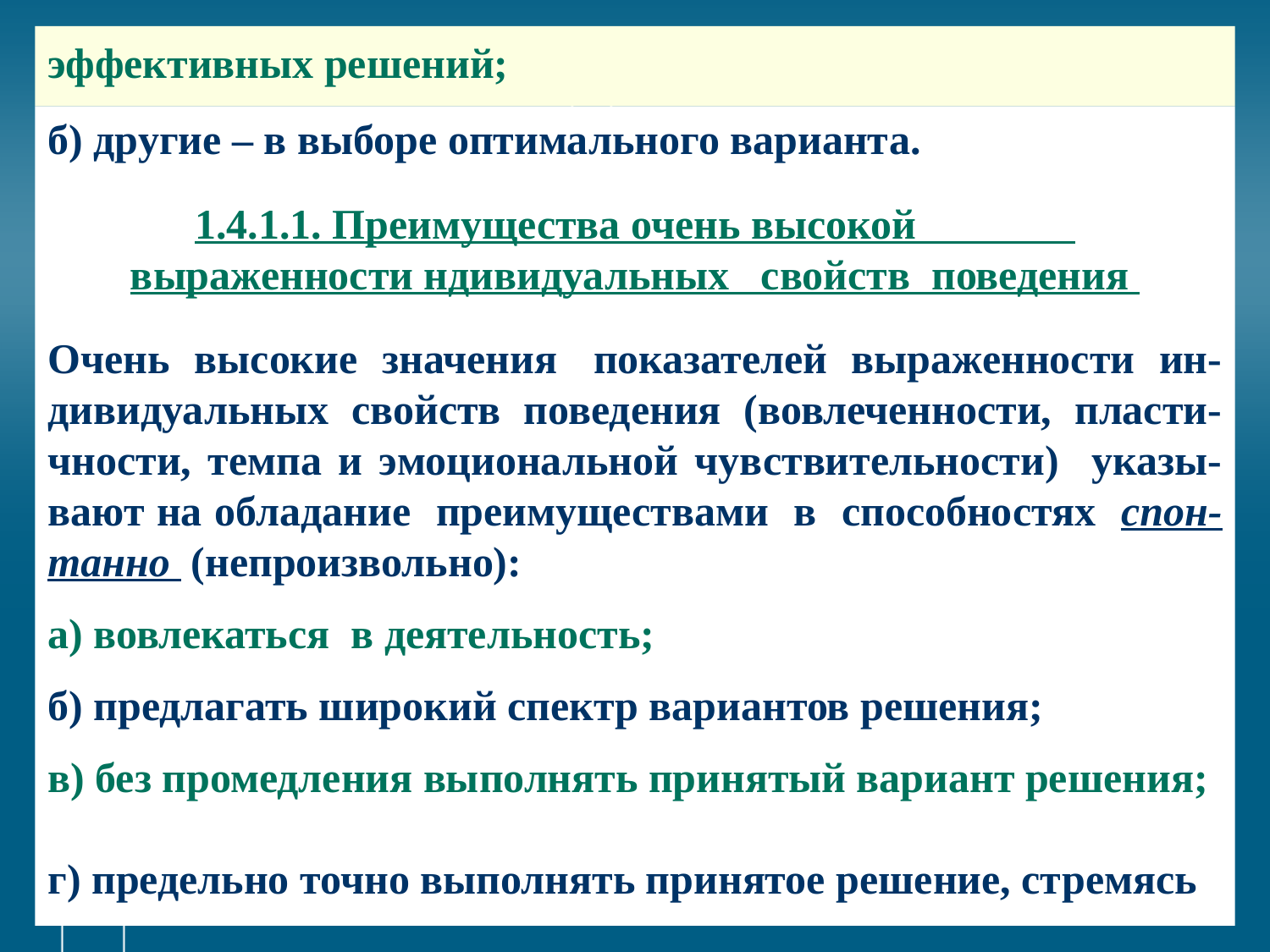

# эффективных решений;
б) другие – в выборе оптимального варианта.

1.4.1.1. Преимущества очень высокой                выраженности ндивидуальных   свойств  поведения

Очень  высокие  значения   показателей  выраженности  ин-дивидуальных  свойств  поведения  (вовлеченности,  пласти-чности, темпа и эмоциональной чувствительности)  указы-вают на обладание  преимуществами  в  способностях  спон-танно  (непроизвольно):
а) вовлекаться  в деятельность;
б) предлагать широкий спектр вариантов решения;
в) без промедления выполнять принятый вариант решения;
г) предельно точно выполнять принятое решение, стремясь